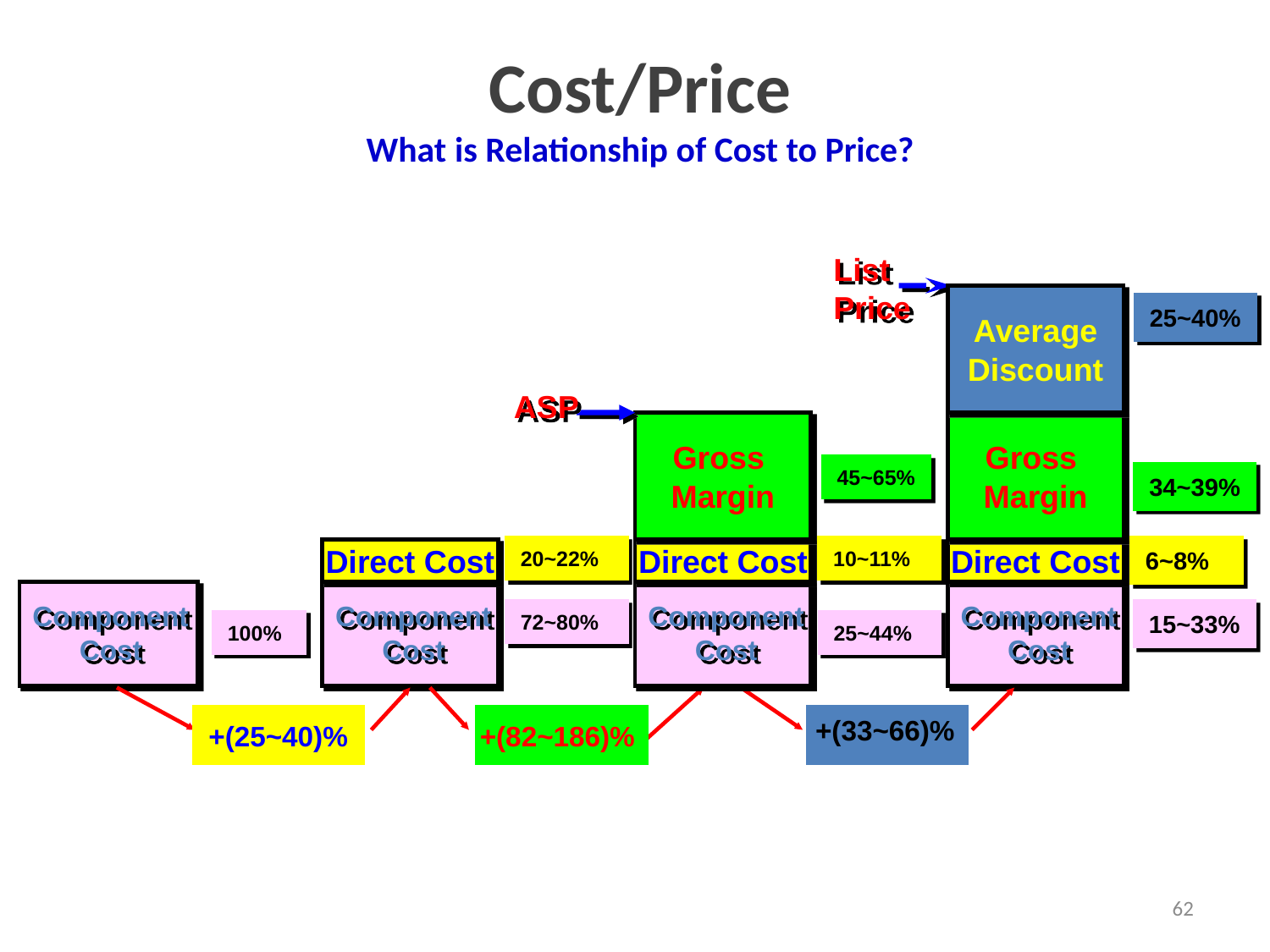

# Cost/Price What is Relationship of Cost to Price?
List
Price

 Average
Discount
25~40%
Gross
Margin
34~39%
Direct Cost
6~8%

Component
      Cost
15~33%
ASP

Gross
Margin
45~65%
Direct Cost
10~11%

Component
      Cost
25~44%
Direct Cost
20~22%

Component
      Cost
72~80%

Component
      Cost
100%

+(25~40)%

+(82~186)%

     +(33~66)%

62